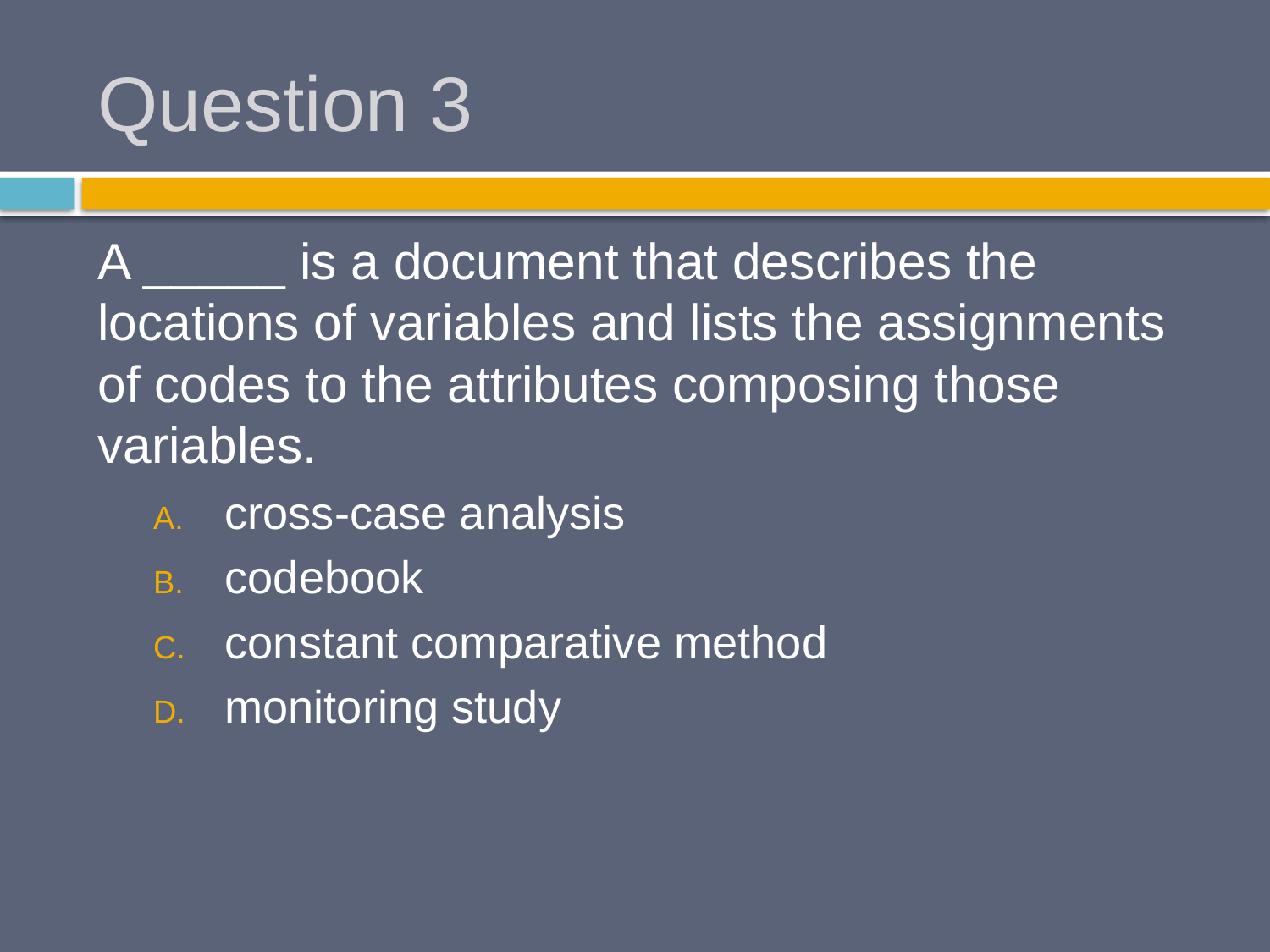

# Question 3
A _____ is a document that describes the locations of variables and lists the assignments of codes to the attributes composing those variables.
cross-case analysis
codebook
constant comparative method
monitoring study